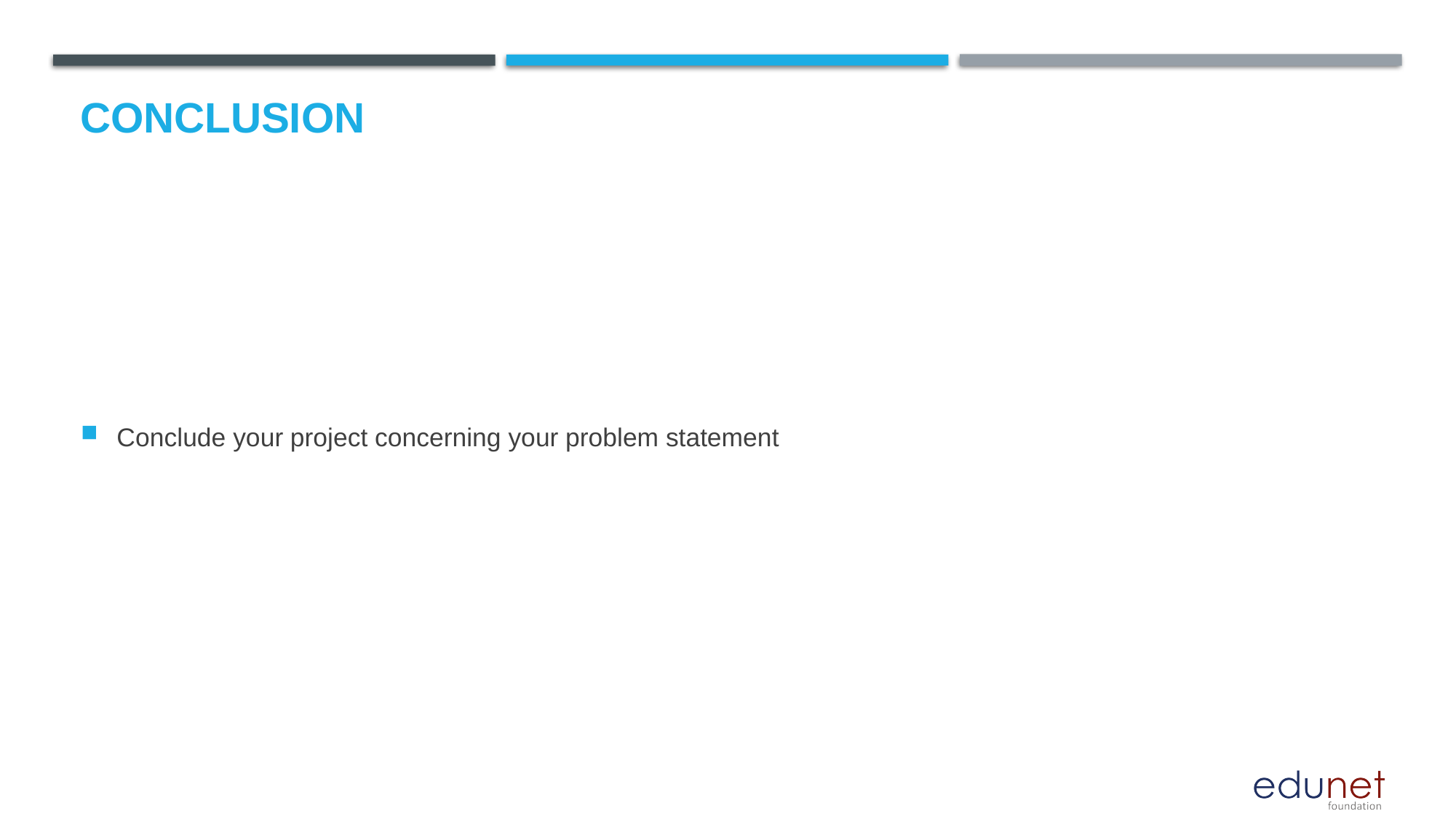

# Conclusion
Conclude your project concerning your problem statement